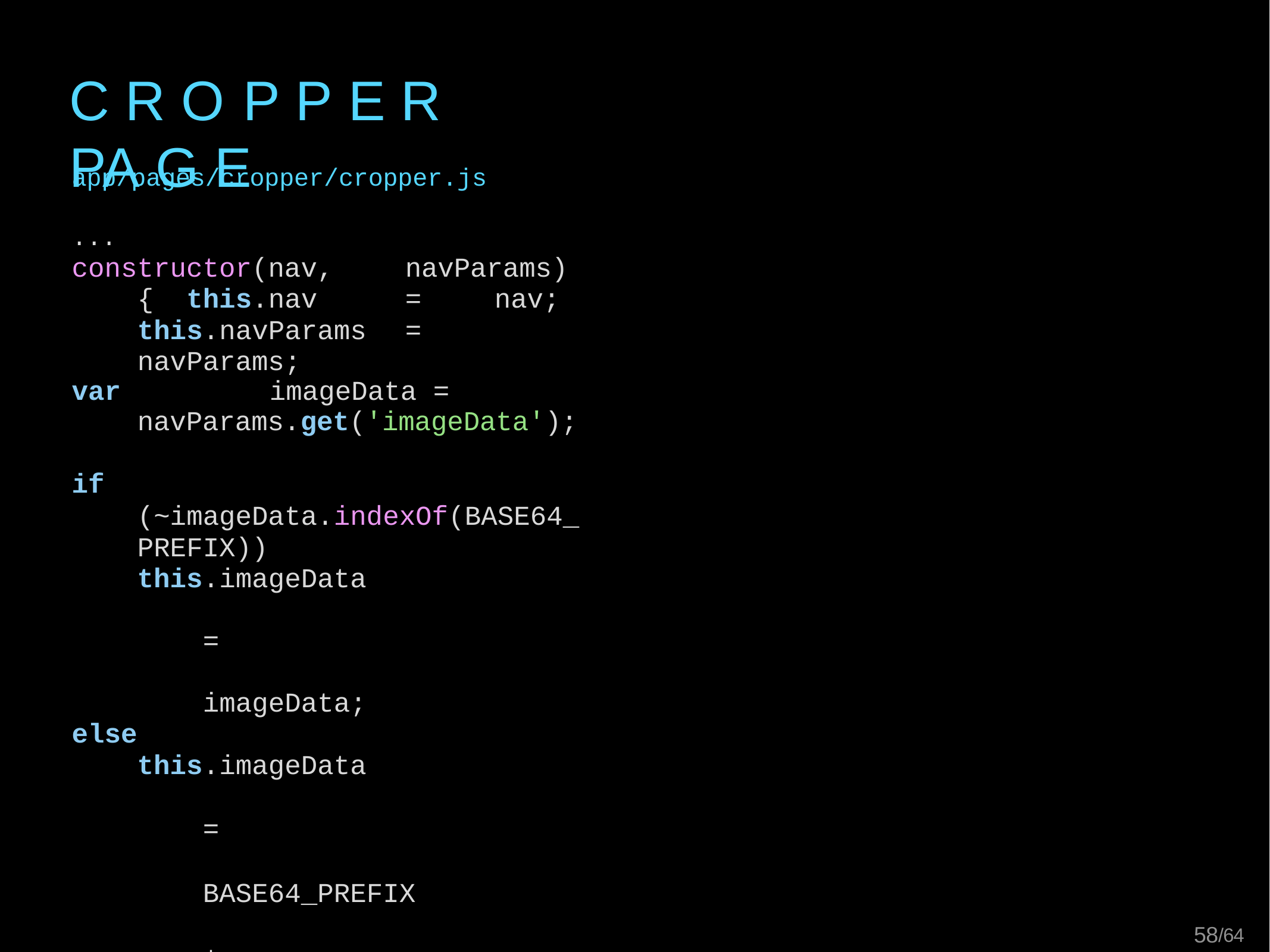

# C R O P P E R	PA G E
app/pages/cropper/cropper.js

...
constructor(nav,	navParams) {  this.nav	=	nav;  this.navParams	=	navParams;
var	imageData	=	navParams.get('imageData');

if	(~imageData.indexOf(BASE64_PREFIX))
this.imageData	=	imageData;
else
this.imageData	=	BASE64_PREFIX	+	imageData;

setTimeout(() => {
this.cropper	=	new	Cropper(  document.getElementById('cropper-img'),
{
aspectRatio: 1,
viewMode:	2,
}
);
});
}
...
58/64